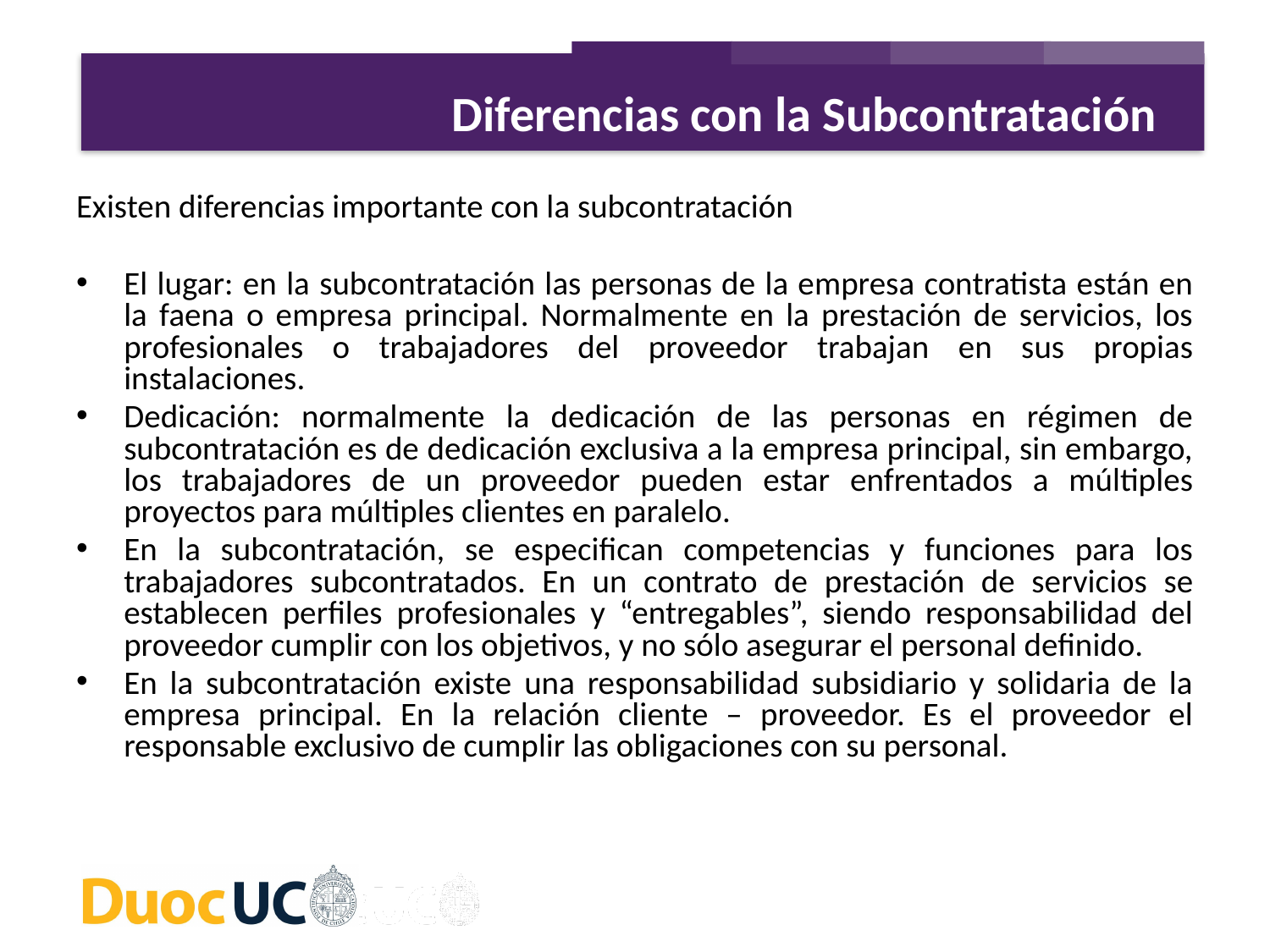

Diferencias con la Subcontratación
Existen diferencias importante con la subcontratación

El lugar: en la subcontratación las personas de la empresa contratista están en la faena o empresa principal. Normalmente en la prestación de servicios, los profesionales o trabajadores del proveedor trabajan en sus propias instalaciones.
Dedicación: normalmente la dedicación de las personas en régimen de subcontratación es de dedicación exclusiva a la empresa principal, sin embargo, los trabajadores de un proveedor pueden estar enfrentados a múltiples proyectos para múltiples clientes en paralelo.
En la subcontratación, se especifican competencias y funciones para los trabajadores subcontratados. En un contrato de prestación de servicios se establecen perfiles profesionales y “entregables”, siendo responsabilidad del proveedor cumplir con los objetivos, y no sólo asegurar el personal definido.
En la subcontratación existe una responsabilidad subsidiario y solidaria de la empresa principal. En la relación cliente – proveedor. Es el proveedor el responsable exclusivo de cumplir las obligaciones con su personal.